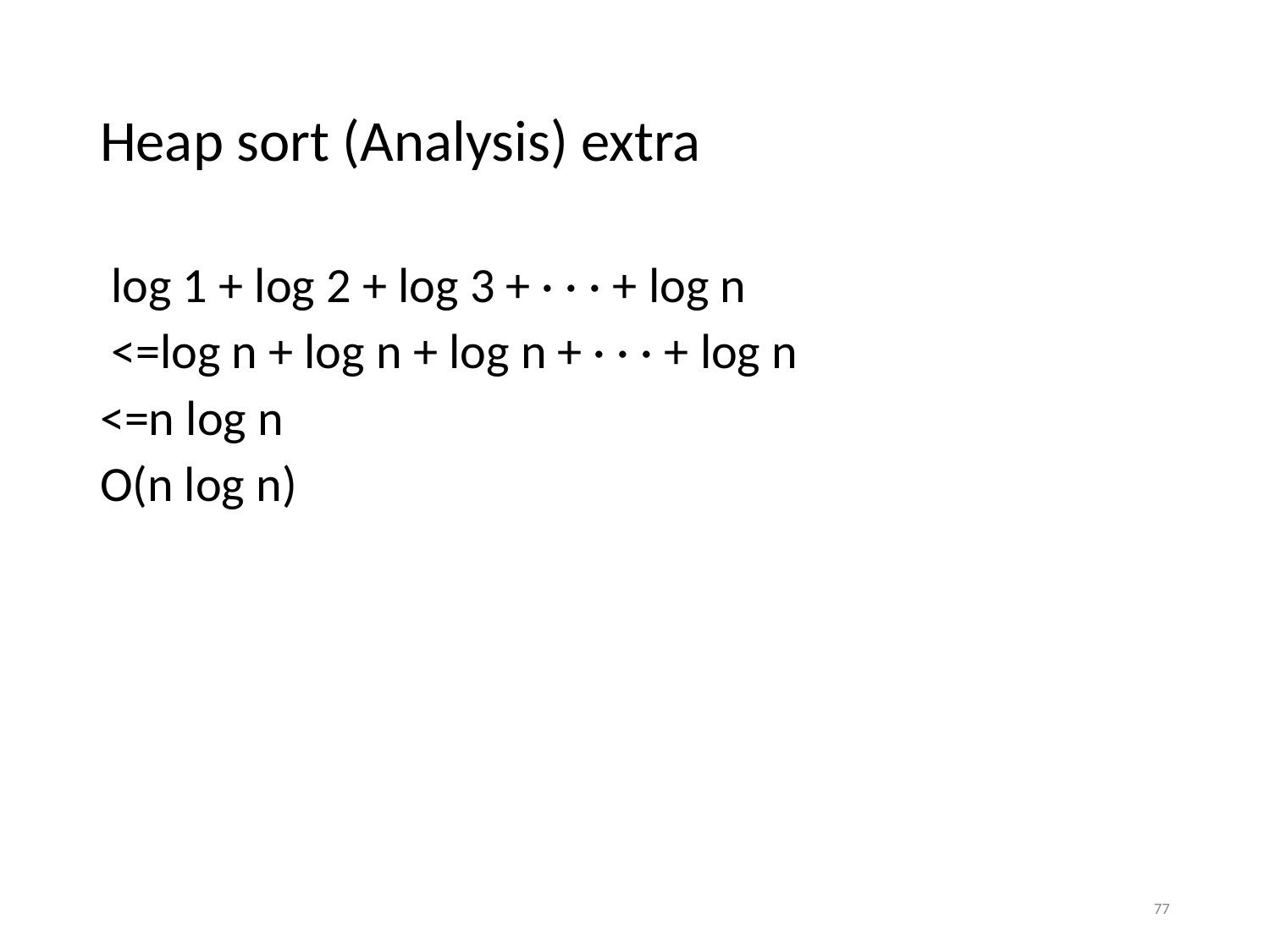

# Heap sort (Analysis) extra
 log 1 + log 2 + log 3 + · · · + log n
 <=log n + log n + log n + · · · + log n
<=n log n
O(n log n)

77